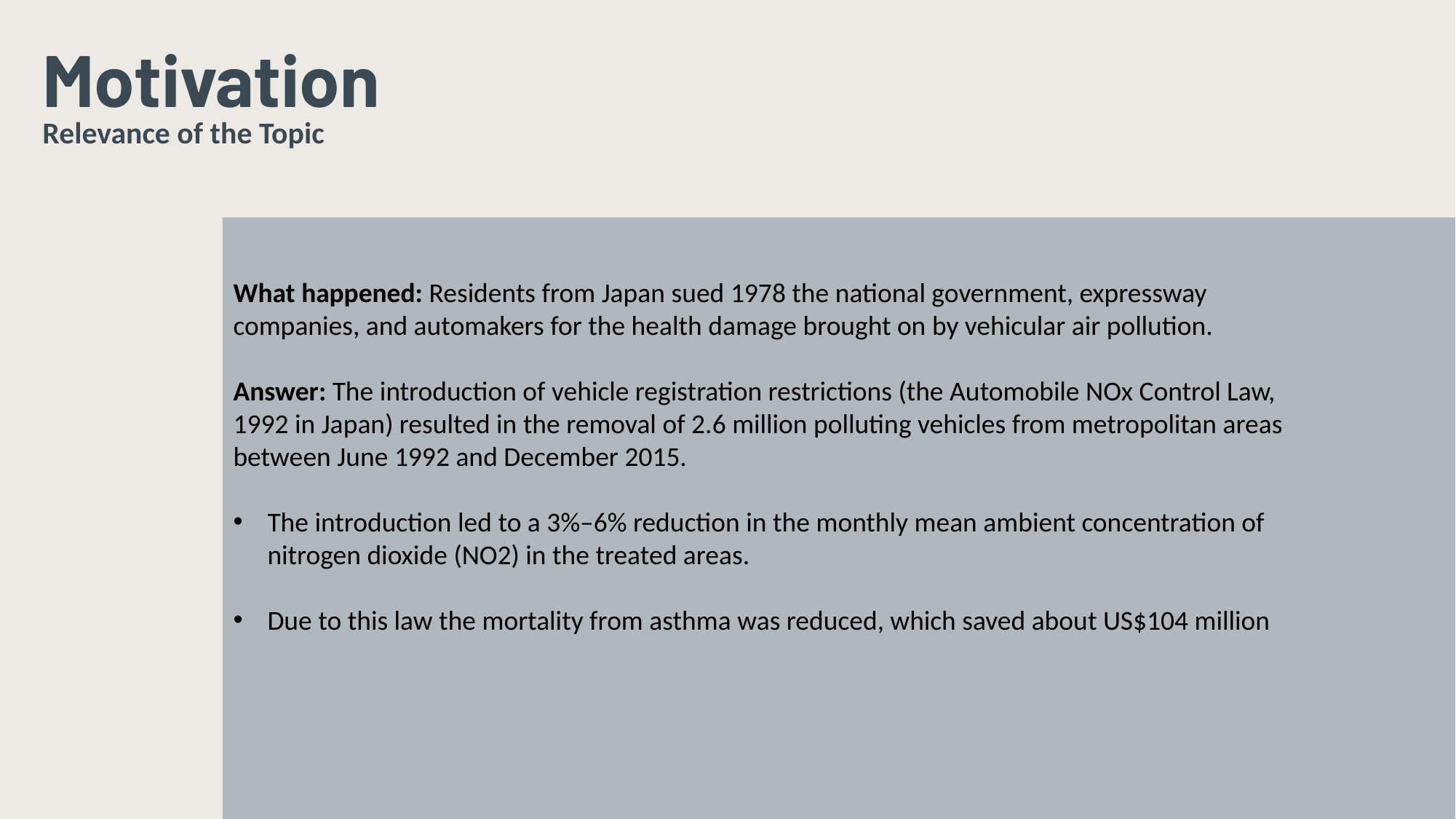

Motivation
Relevance of the Topic
#

What happened: Residents from Japan sued 1978 the national government, expressway companies, and automakers for the health damage brought on by vehicular air pollution.

Answer: The introduction of vehicle registration restrictions (the Automobile NOx Control Law, 1992 in Japan) resulted in the removal of 2.6 million polluting vehicles from metropolitan areas between June 1992 and December 2015.

The introduction led to a 3%–6% reduction in the monthly mean ambient concentration of nitrogen dioxide (NO2) in the treated areas.

Due to this law the mortality from asthma was reduced, which saved about US$104 million

Natural Experiments Using R